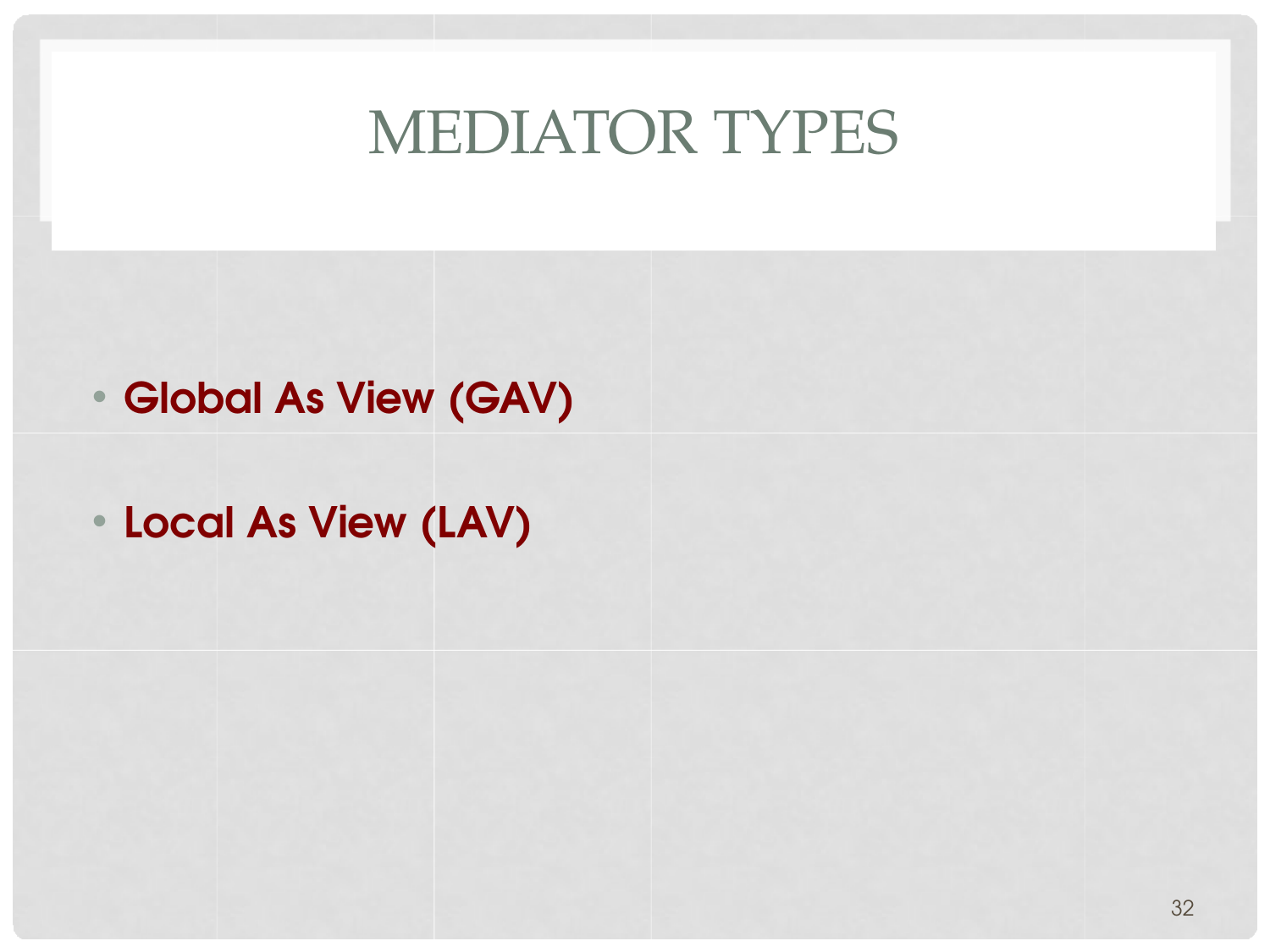

# MEDIATOR TYPES
Global As View (GAV)

Local As View (LAV)
32